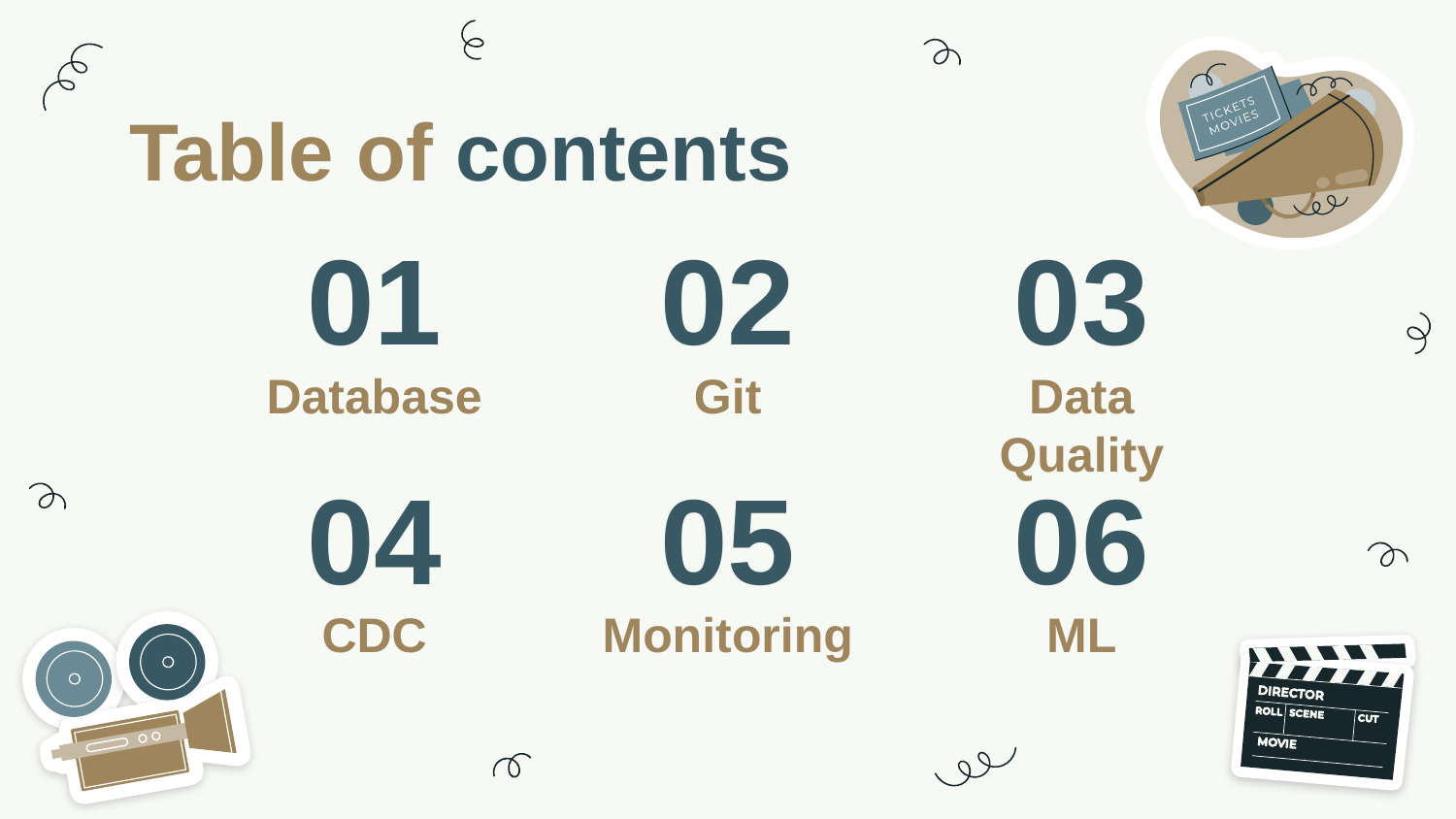

Table of contents
# 01
02
03
Database
Git
Data Quality
04
05
06
CDC
Monitoring
ML